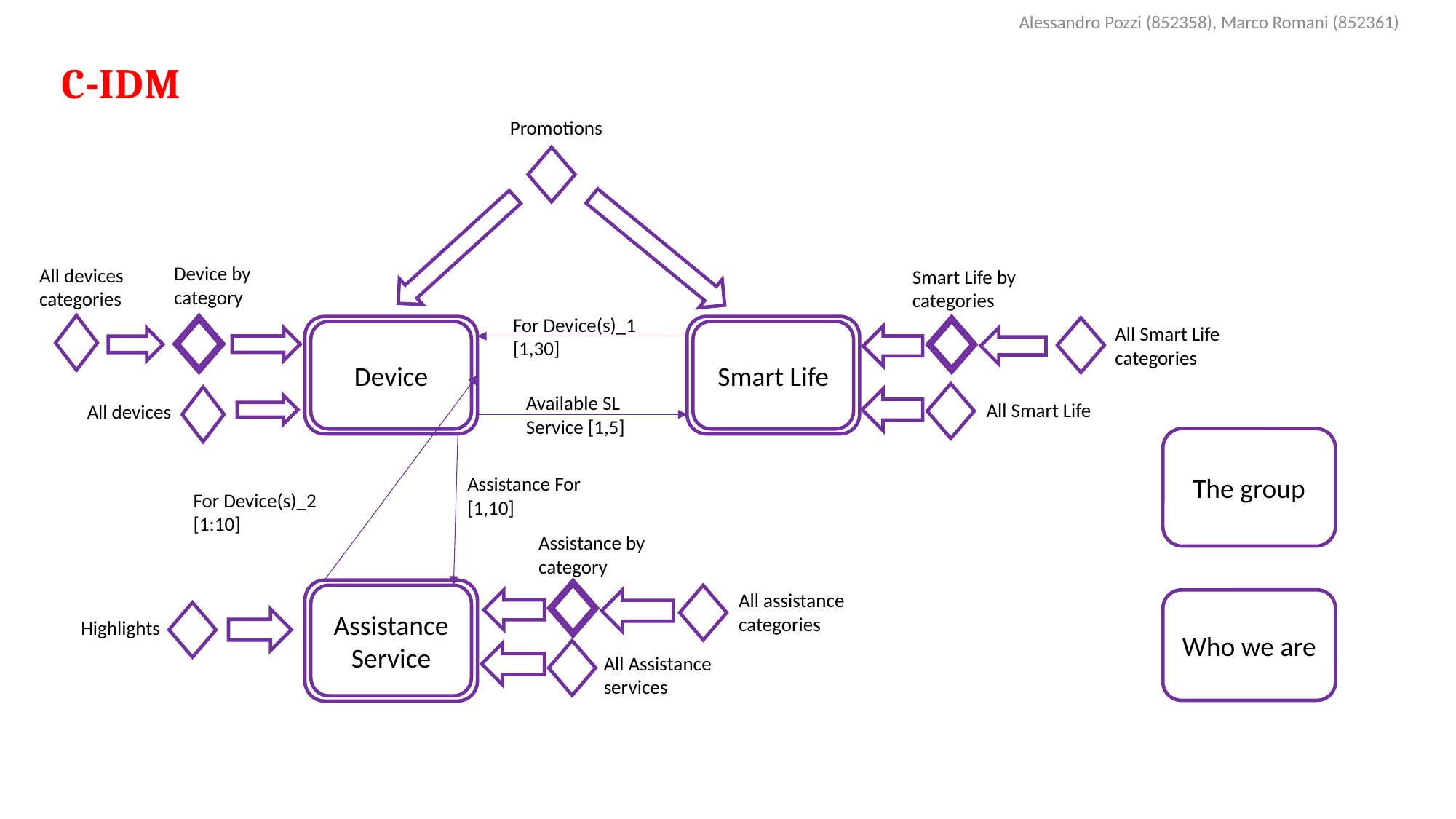

Alessandro Pozzi (852358), Marco Romani (852361)
C-IDM
Promotions

Device by category
All devices categories
Smart Life by categories
For Device(s)_1 [1,30]

All Smart Life categories
Smart Life

Device

Available SL
Service [1,5]

All Smart Life
All devices

The group
Assistance For
[1,10]
For Device(s)_2
[1:10]
Assistance by category
Assistance Service

All assistance categories

Who we are

Highlights

All Assistance services